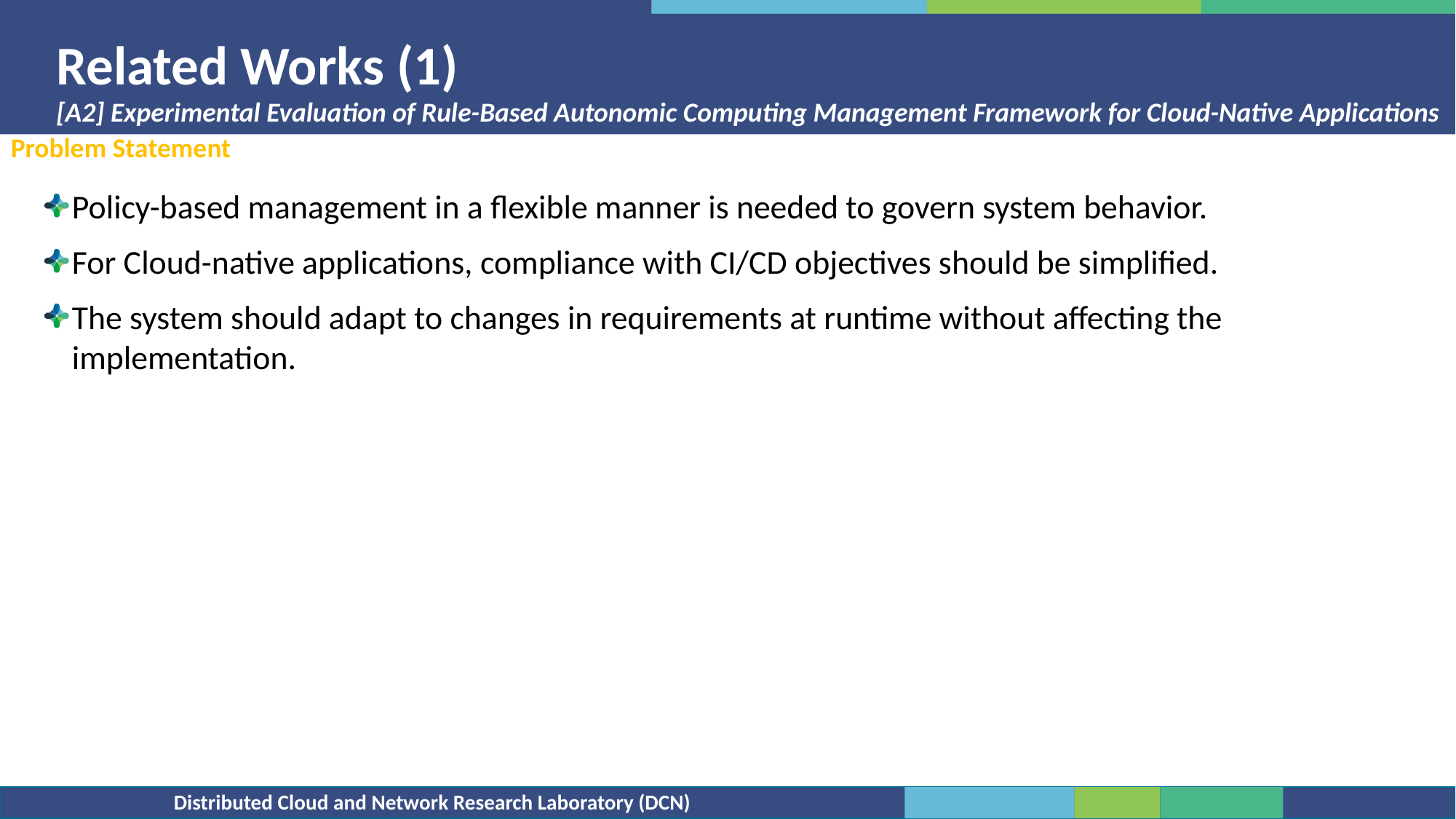

Related Works (1)
# [A2] Experimental Evaluation of Rule-Based Autonomic Computing Management Framework for Cloud-Native Applications
Problem Statement
Policy-based management in a flexible manner is needed to govern system behavior.
For Cloud-native applications, compliance with CI/CD objectives should be simplified.
The system should adapt to changes in requirements at runtime without affecting the implementation.